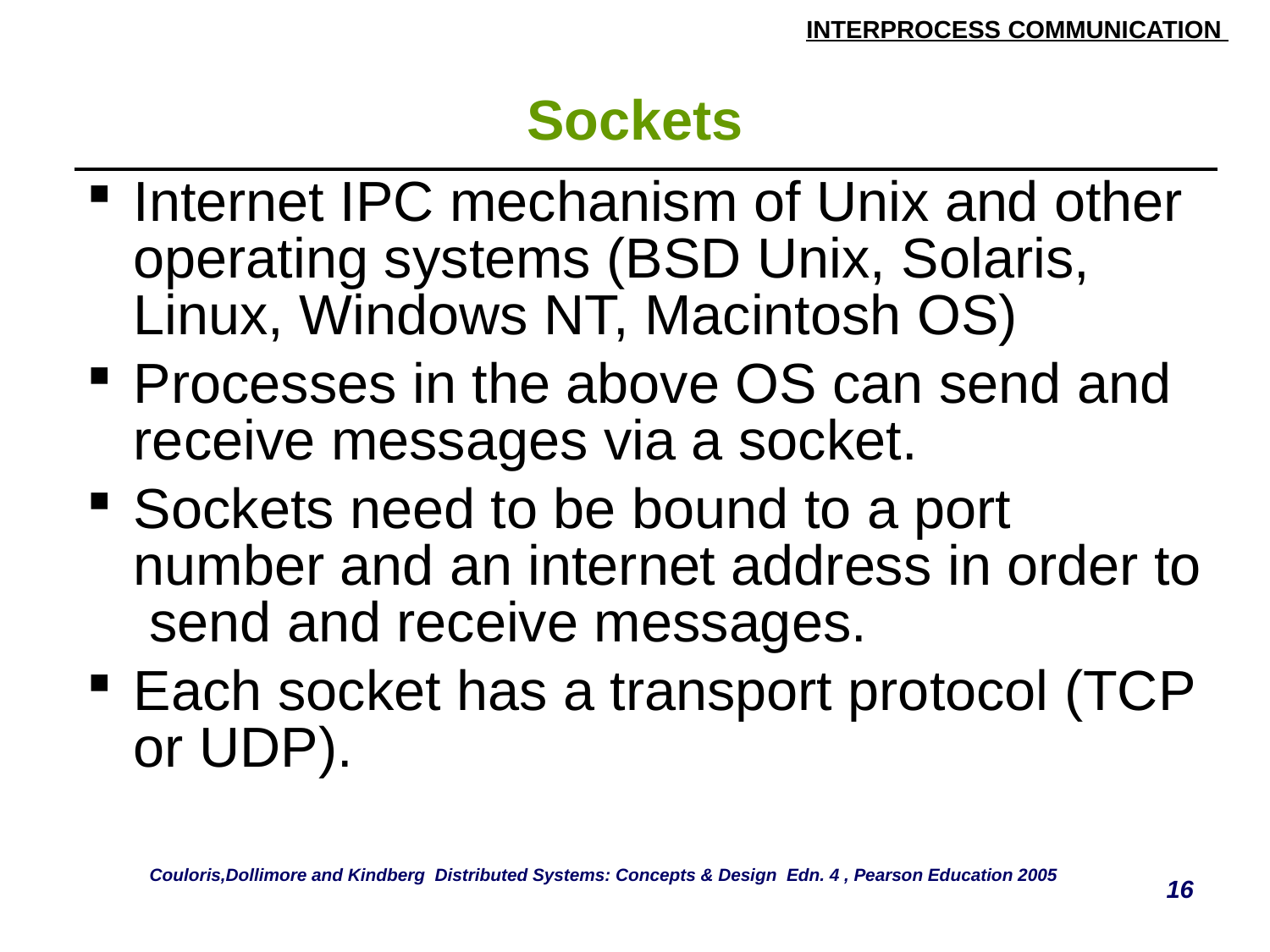

# Sockets
| Internet IPC mechanism of Unix and other operating systems (BSD Unix, Solaris, Linux, Windows NT, Macintosh OS) Processes in the above OS can send and receive messages via a socket. Sockets need to be bound to a port number and an internet address in order to send and receive messages. Each socket has a transport protocol (TCP or UDP). |
| --- |
Couloris,Dollimore and Kindberg  Distributed Systems: Concepts & Design  Edn. 4 , Pearson Education 2005
16